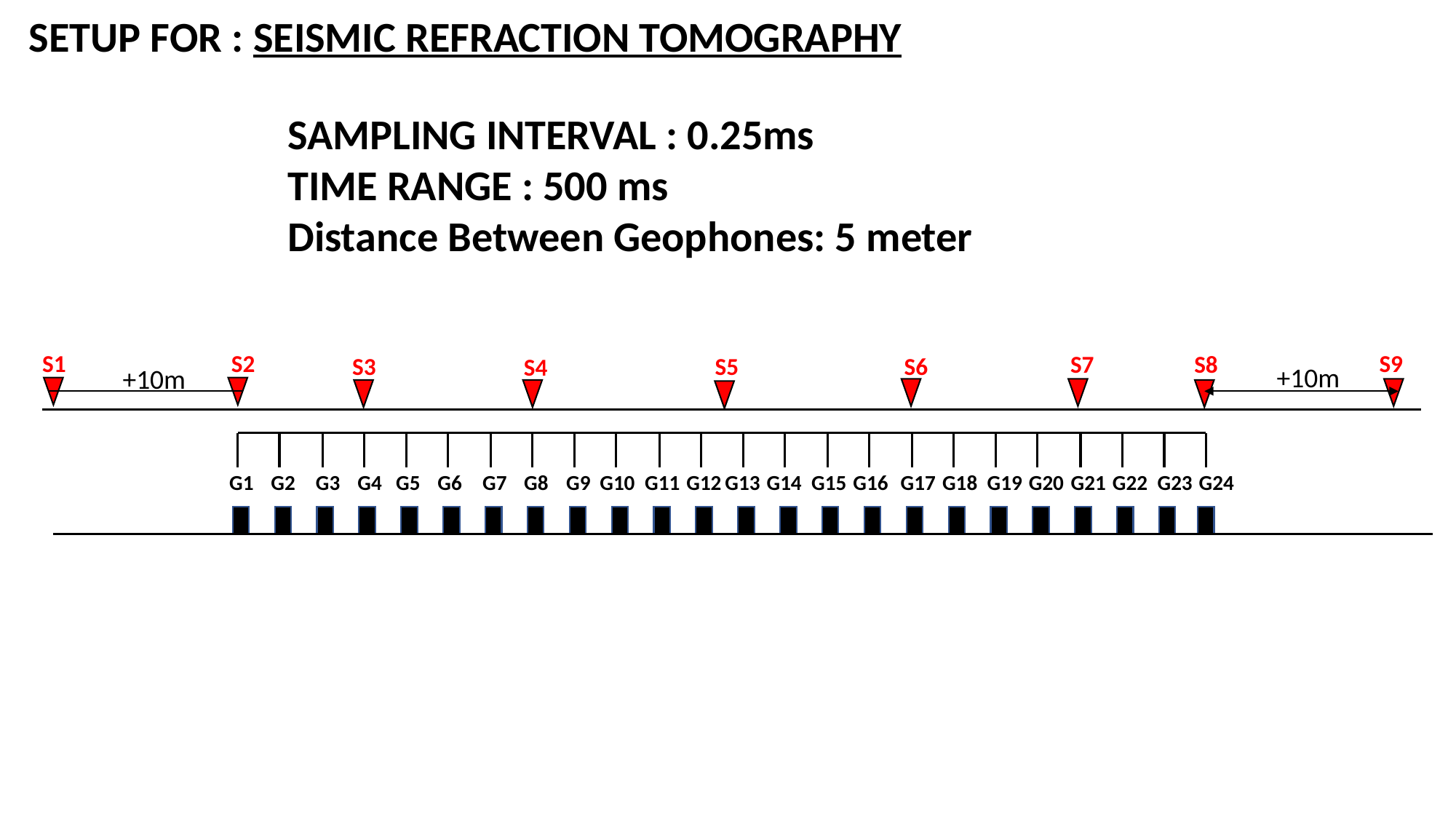

SETUP FOR : SEISMIC REFRACTION TOMOGRAPHY
SAMPLING INTERVAL : 0.25ms
TIME RANGE : 500 ms
Distance Between Geophones: 5 meter

S2
S9
S1
S7
S8
S3
S5
S6
S4
+10m
+10m

G2
G4
G6
G8
G10
G12
G14
G16
G18
G20
G22
G24
G3
G5
G7
G9
G11
G13
G15
G17
G19
G21
G23
G1